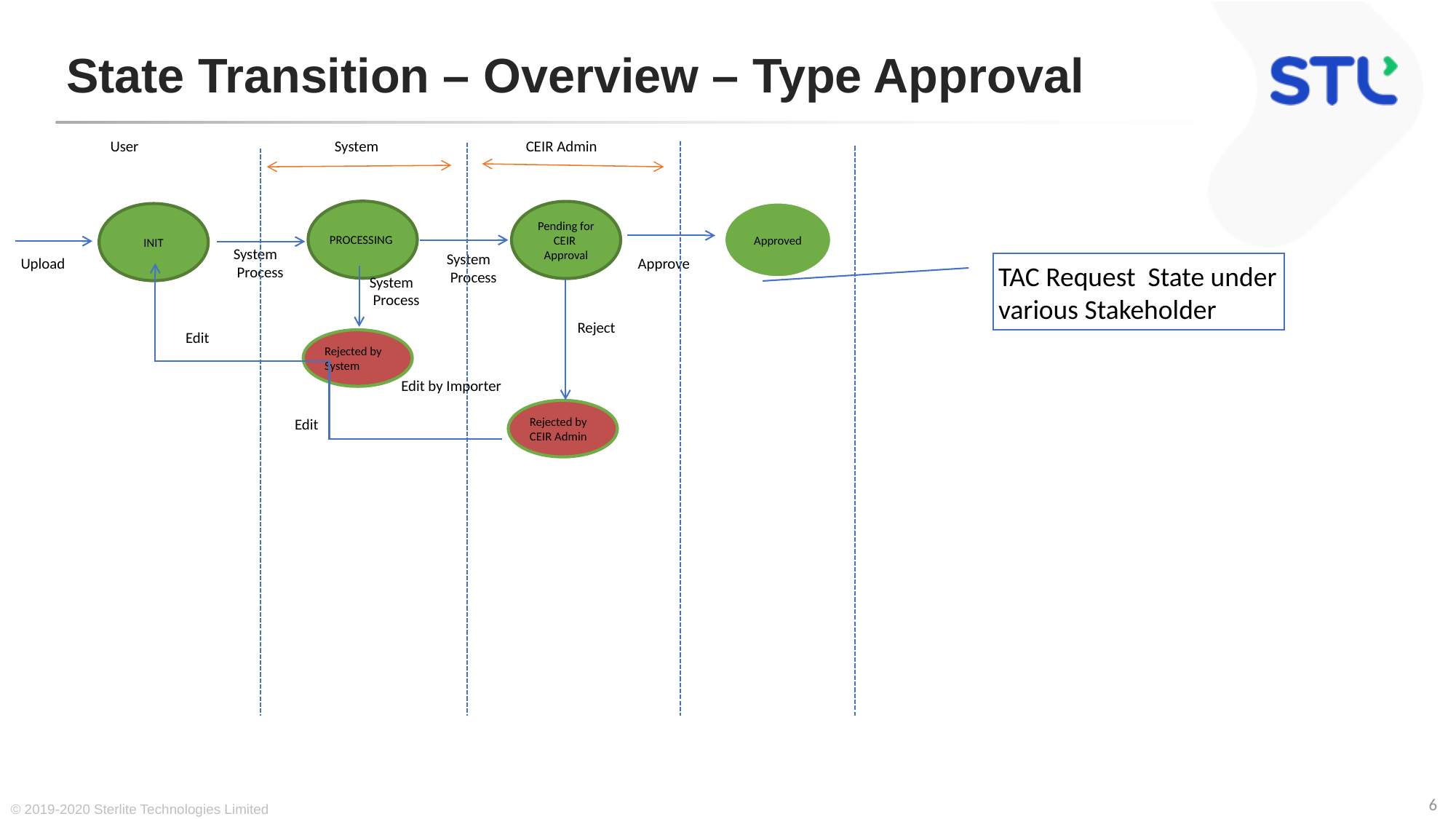

# State Transition – Overview – Type Approval
User
System
CEIR Admin

PROCESSING

Approved

Pending for CEIR  Approval

INIT

TAC Request  State under various Stakeholder
System
 Process
System
 Process
Approve
Upload

System
 Process
Reject
Edit

Rejected by System
Edit by Importer
Rejected by
CEIR Admin
Edit

© 2019-2020 Sterlite Technologies Limited
6